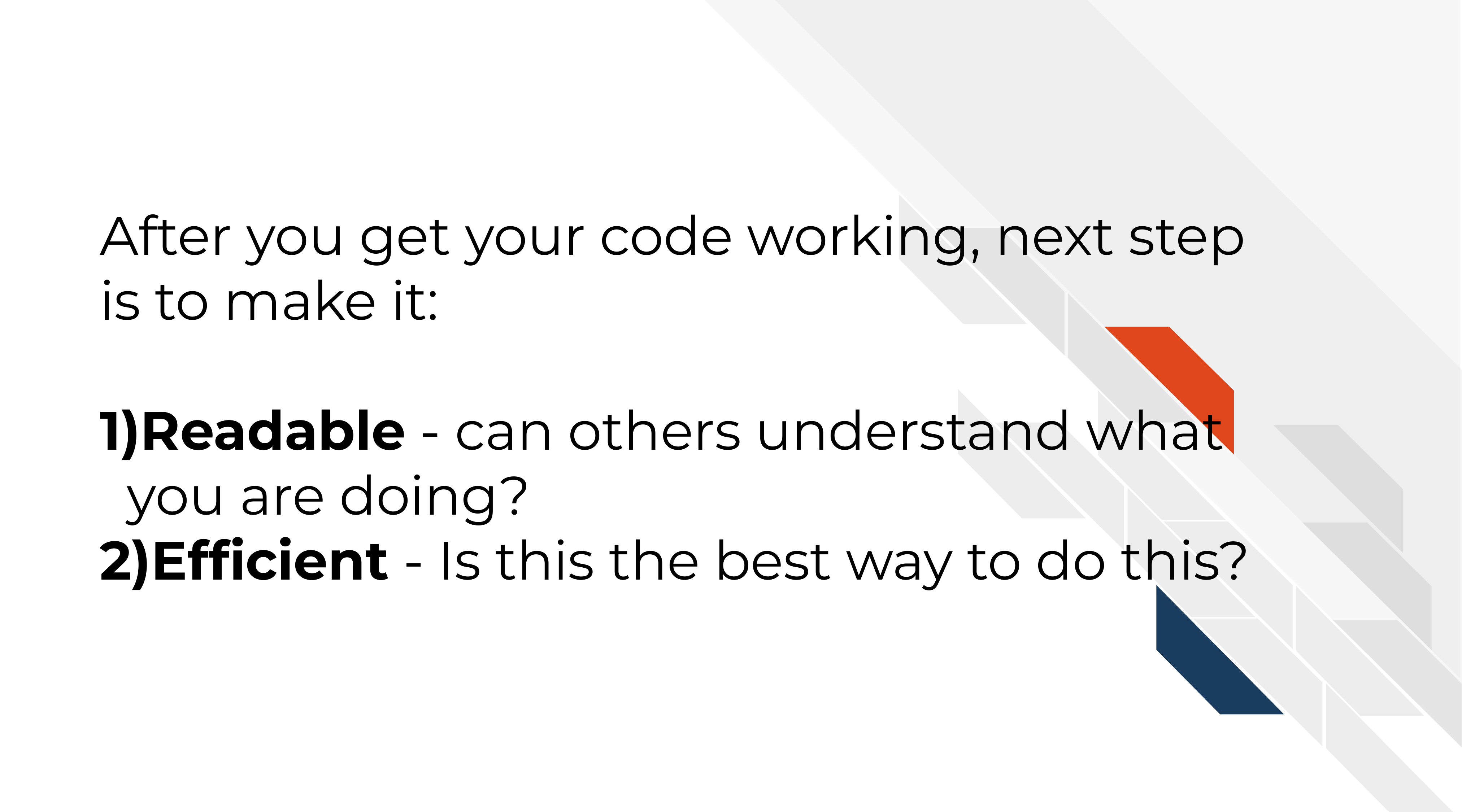

# After you get your code working, next step is to make it:

Readable - can others understand what you are doing?
Efficient - Is this the best way to do this?